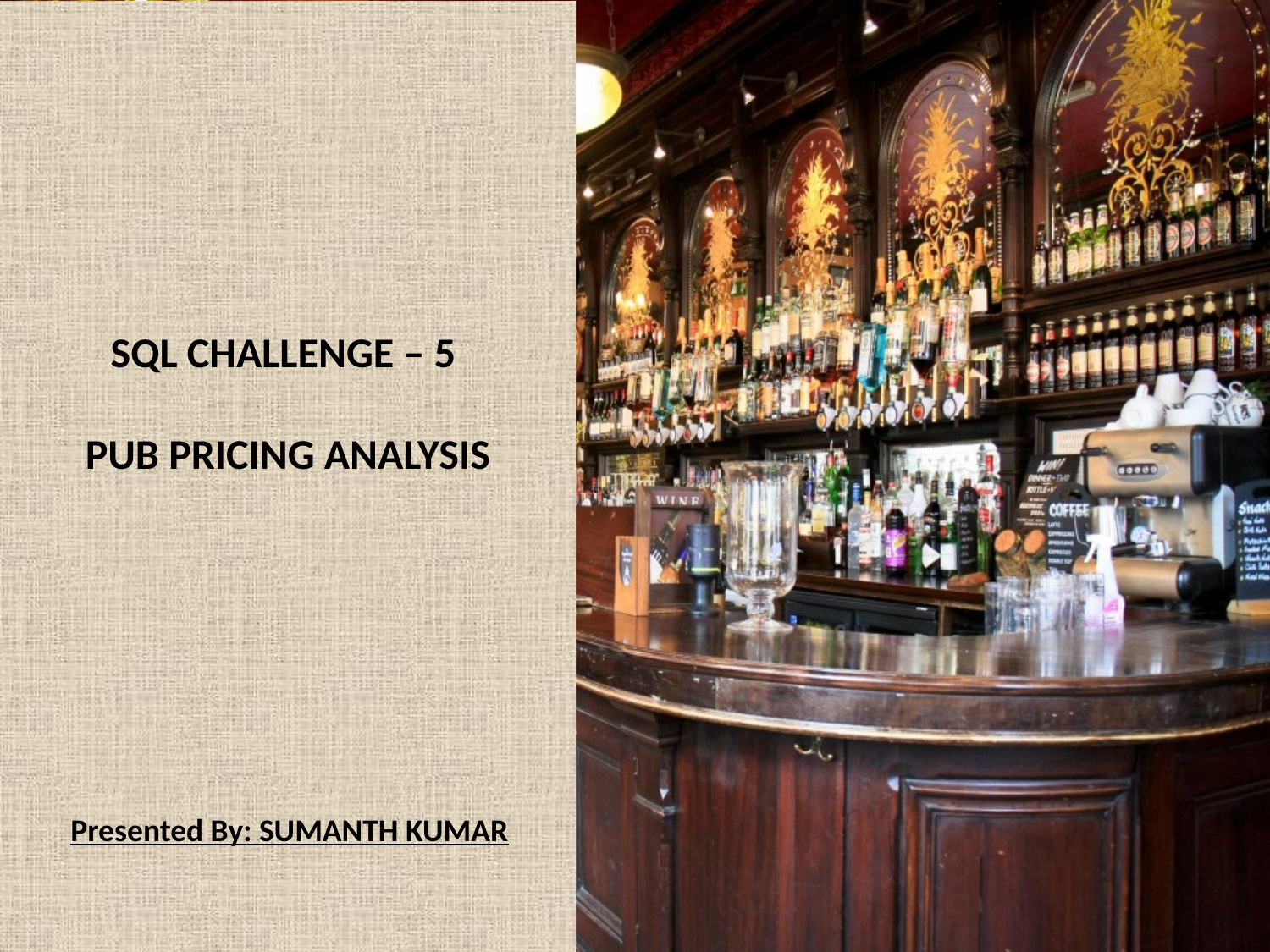

SQL CHALLENGE – 5

PUB PRICING ANALYSIS

Presented By: SUMANTH KUMAR